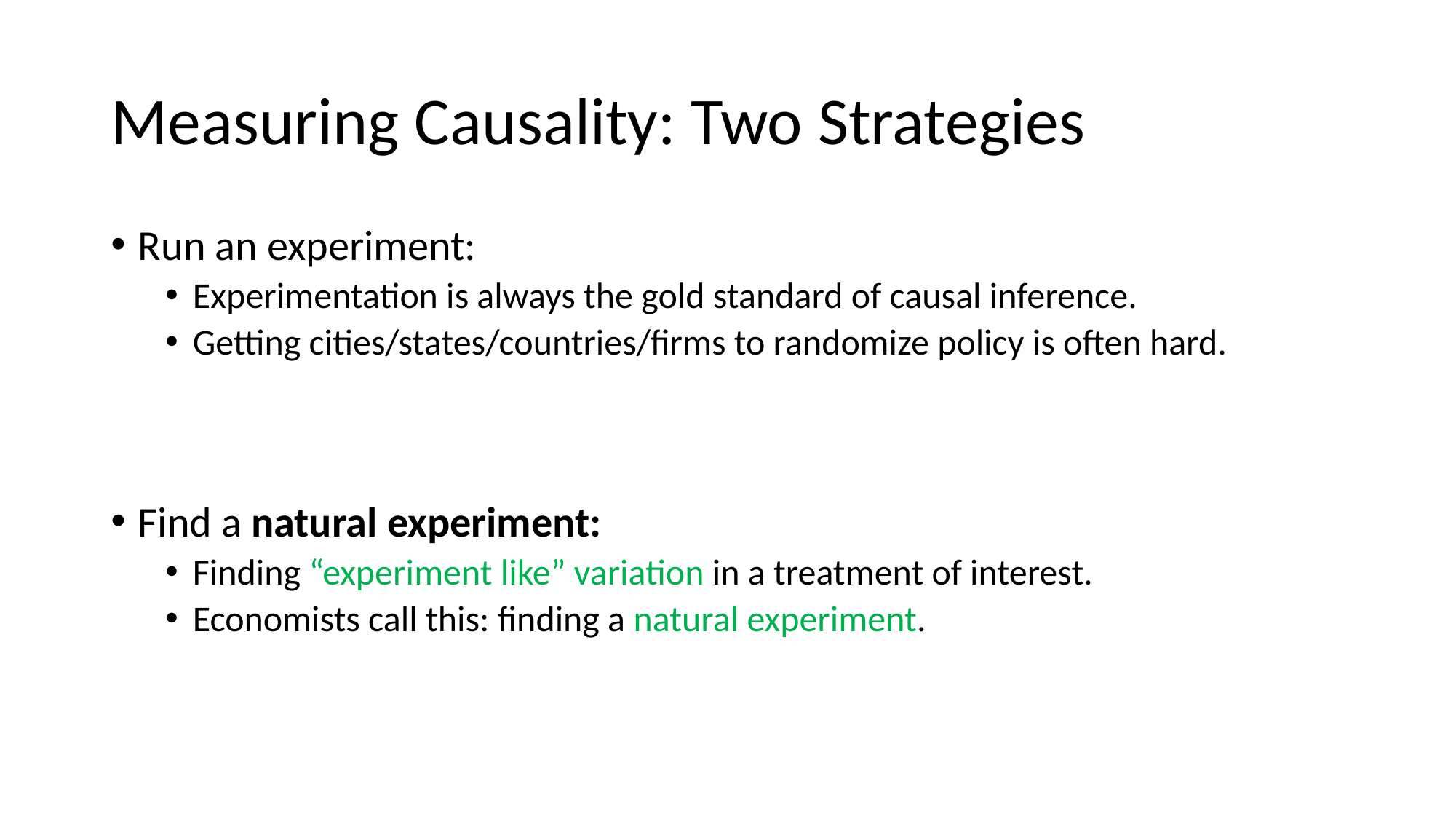

# Measuring Causality: Two Strategies
Run an experiment:
Experimentation is always the gold standard of causal inference.
Getting cities/states/countries/firms to randomize policy is often hard.

Find a natural experiment:
Finding “experiment like” variation in a treatment of interest.
Economists call this: finding a natural experiment.